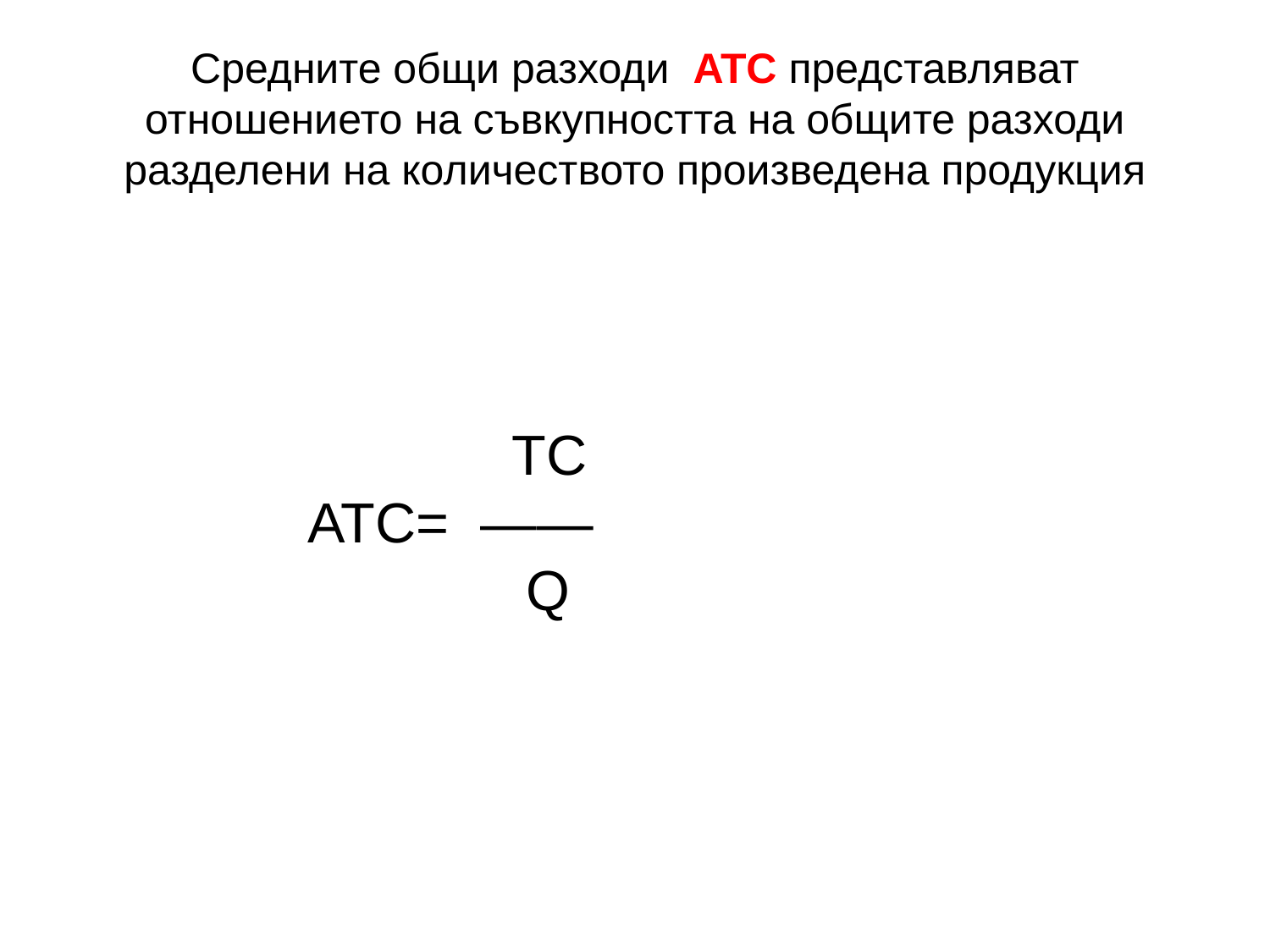

# Средните общи разходи  ATC представляват отношението на съвкупността на общите разходи разделени на количеството произведена продукция

                       TC
ATC=  ——
              Q